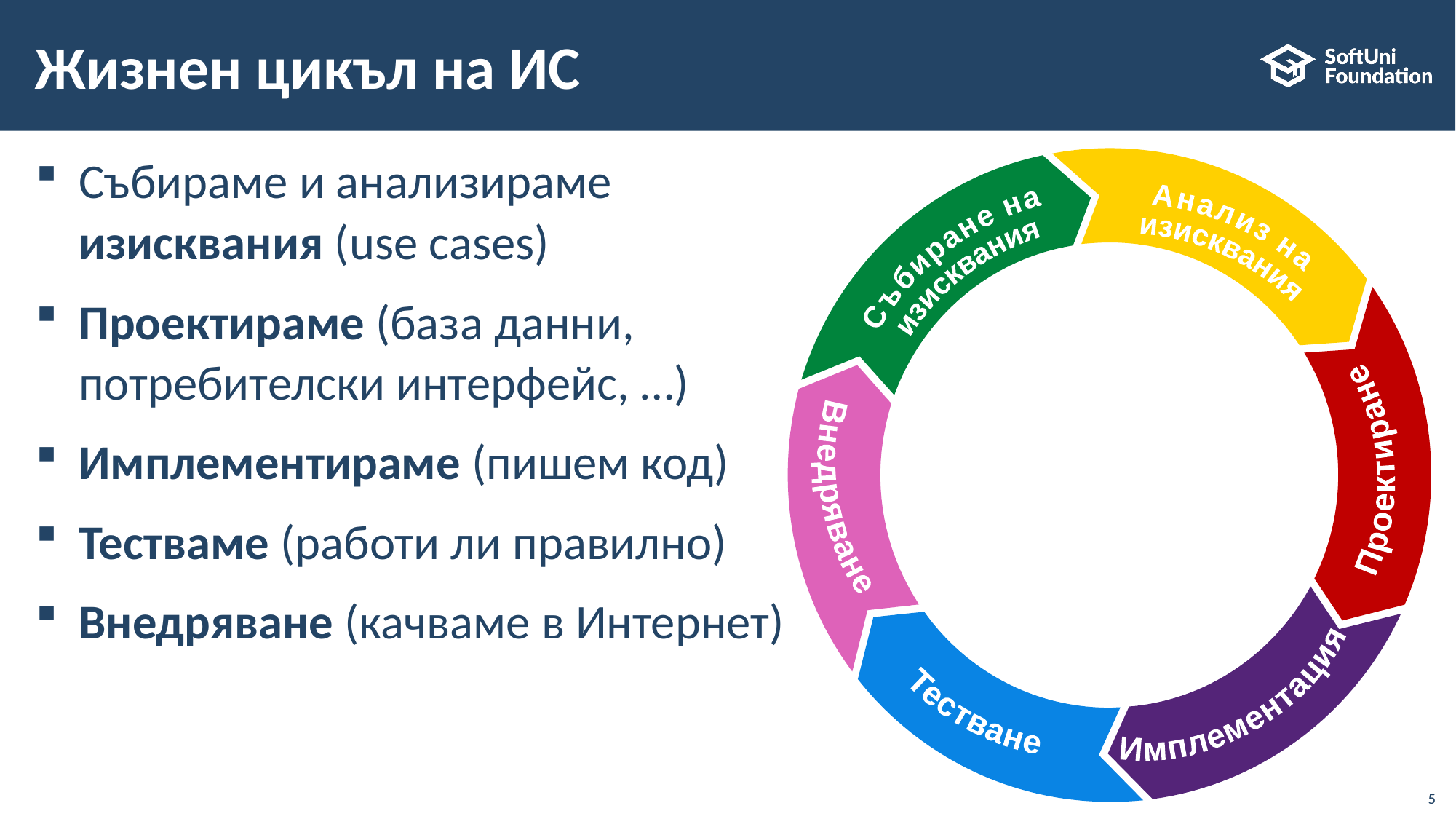

# Жизнен цикъл на ИС
Събираме и анализираме
изисквания (use cases)
Проектираме (база данни,
потребителски интерфейс, …)
Имплементираме (пишем код)
Тестваме (работи ли правилно)
Внедряване (качваме в Интернет)

Анализ на
изисквания
Събиране на
изисквания
Проектиране
Внедряване
Тестване
Имплементация
5